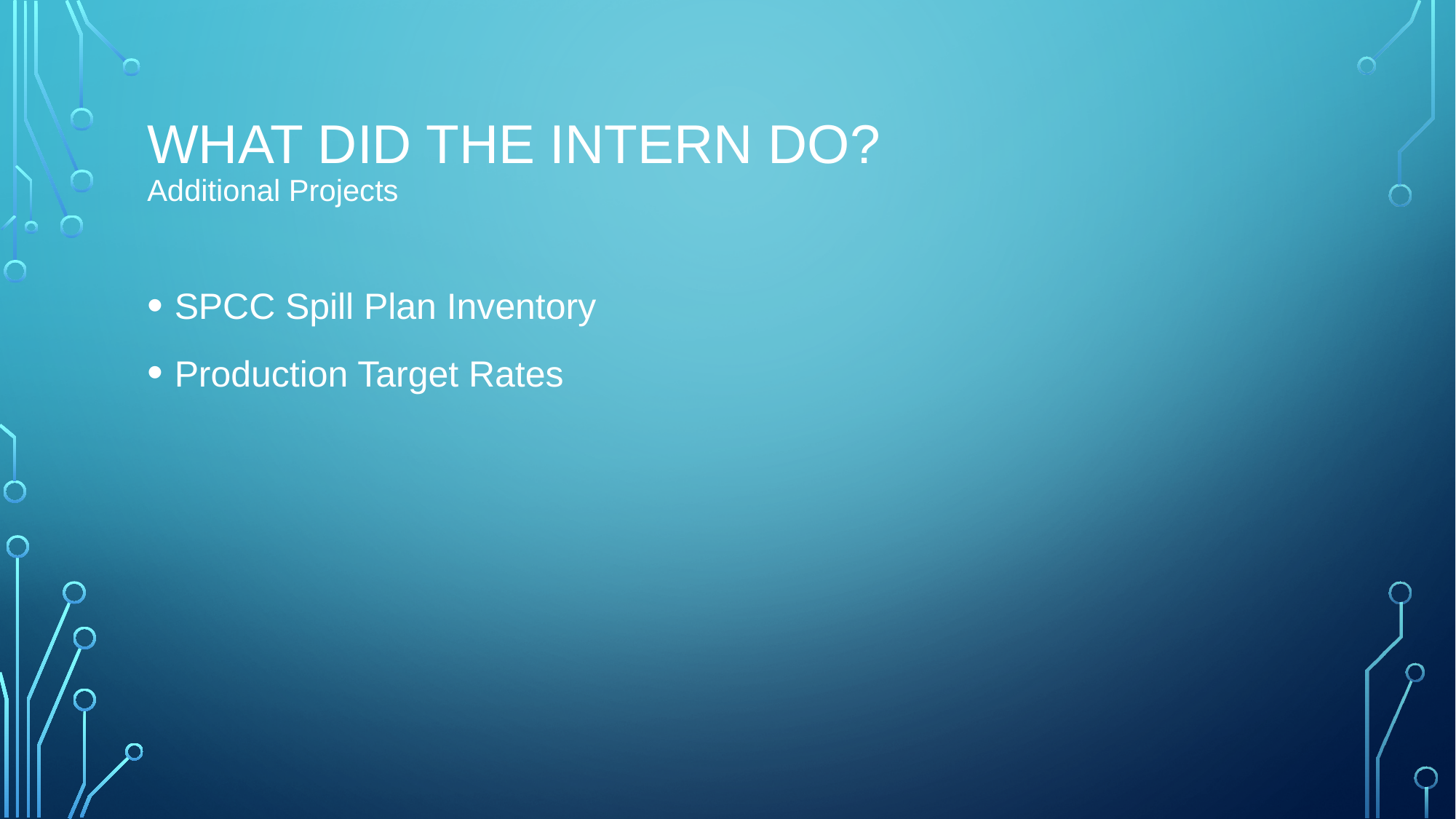

# What did the intern do? Additional Projects
SPCC Spill Plan Inventory
Production Target Rates